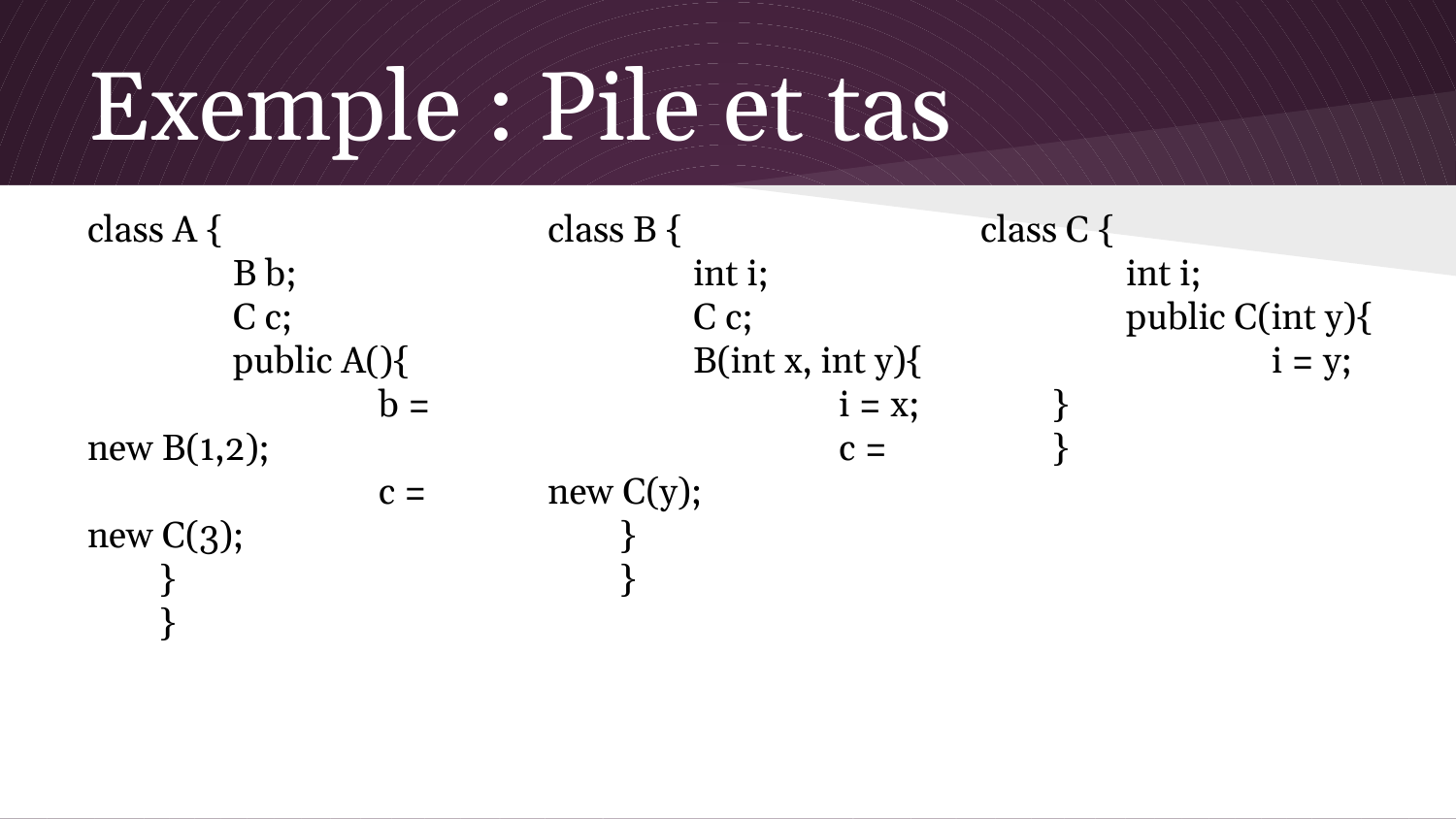

# Exemple : Pile et tas
class A {
	B b;
	C c;
	public A(){
		b = new B(1,2);
		c = new C(3);
}
}
class B {
	int i;
	C c;
	B(int x, int y){
		i = x;
		c = new C(y);
}
}
class C {
	int i;
	public C(int y){
		i = y;
}
}